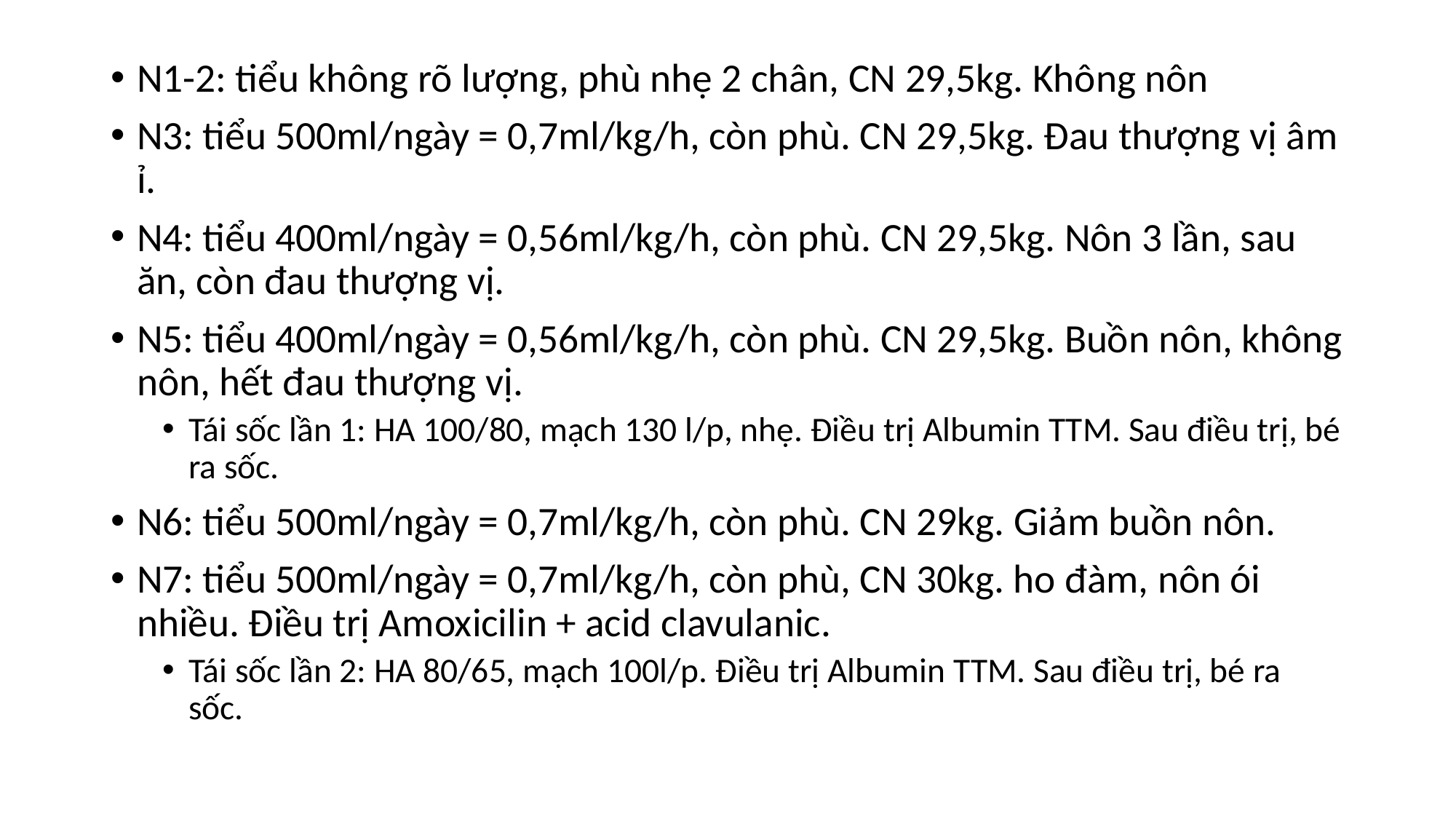

N1-2: tiểu không rõ lượng, phù nhẹ 2 chân, CN 29,5kg. Không nôn
N3: tiểu 500ml/ngày = 0,7ml/kg/h, còn phù. CN 29,5kg. Đau thượng vị âm ỉ.
N4: tiểu 400ml/ngày = 0,56ml/kg/h, còn phù. CN 29,5kg. Nôn 3 lần, sau ăn, còn đau thượng vị.
N5: tiểu 400ml/ngày = 0,56ml/kg/h, còn phù. CN 29,5kg. Buồn nôn, không nôn, hết đau thượng vị.
Tái sốc lần 1: HA 100/80, mạch 130 l/p, nhẹ. Điều trị Albumin TTM. Sau điều trị, bé ra sốc.
N6: tiểu 500ml/ngày = 0,7ml/kg/h, còn phù. CN 29kg. Giảm buồn nôn.
N7: tiểu 500ml/ngày = 0,7ml/kg/h, còn phù, CN 30kg. ho đàm, nôn ói nhiều. Điều trị Amoxicilin + acid clavulanic.
Tái sốc lần 2: HA 80/65, mạch 100l/p. Điều trị Albumin TTM. Sau điều trị, bé ra sốc.